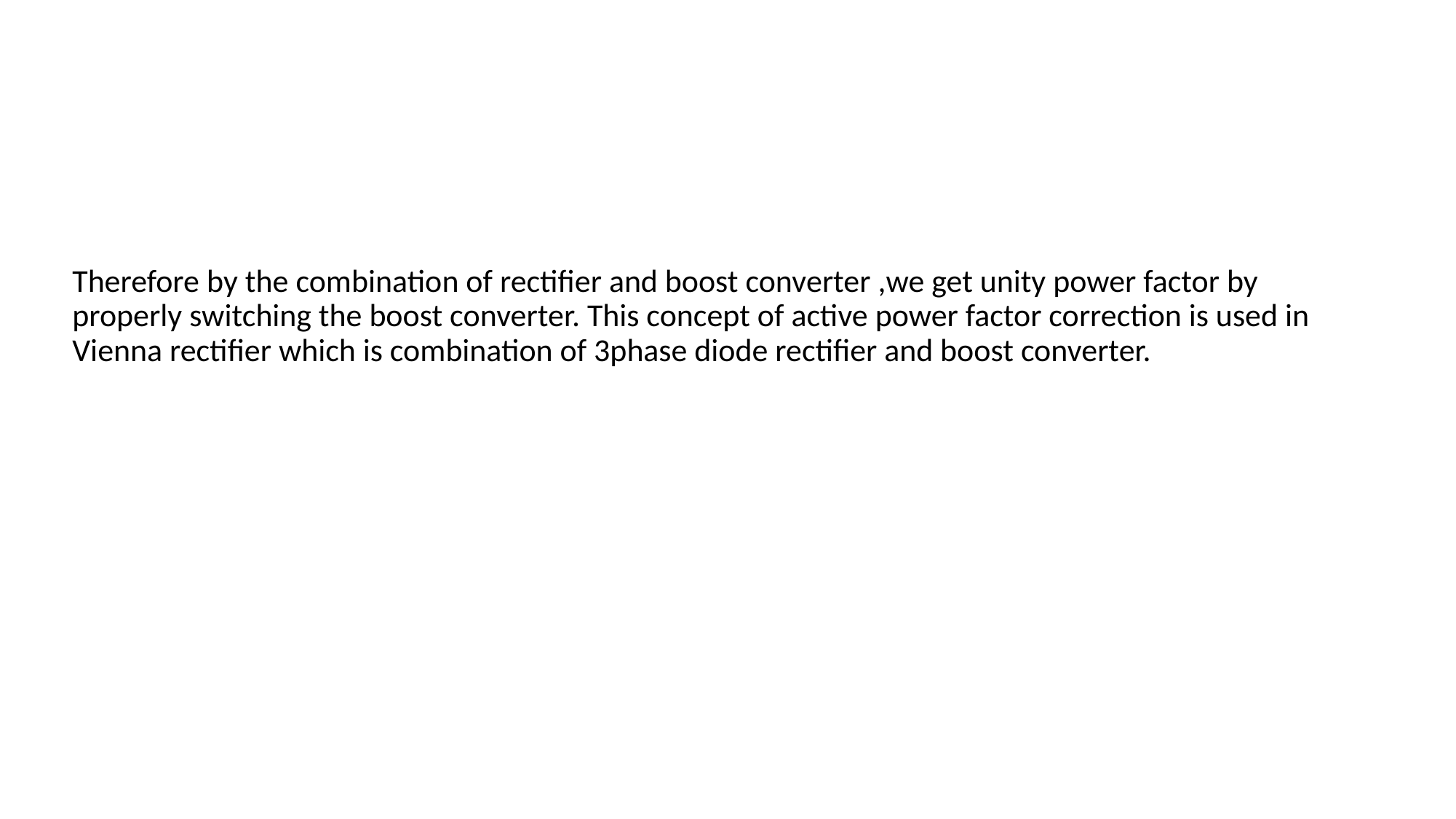

# Therefore by the combination of rectifier and boost converter ,we get unity power factor by properly switching the boost converter. This concept of active power factor correction is used in Vienna rectifier which is combination of 3phase diode rectifier and boost converter.